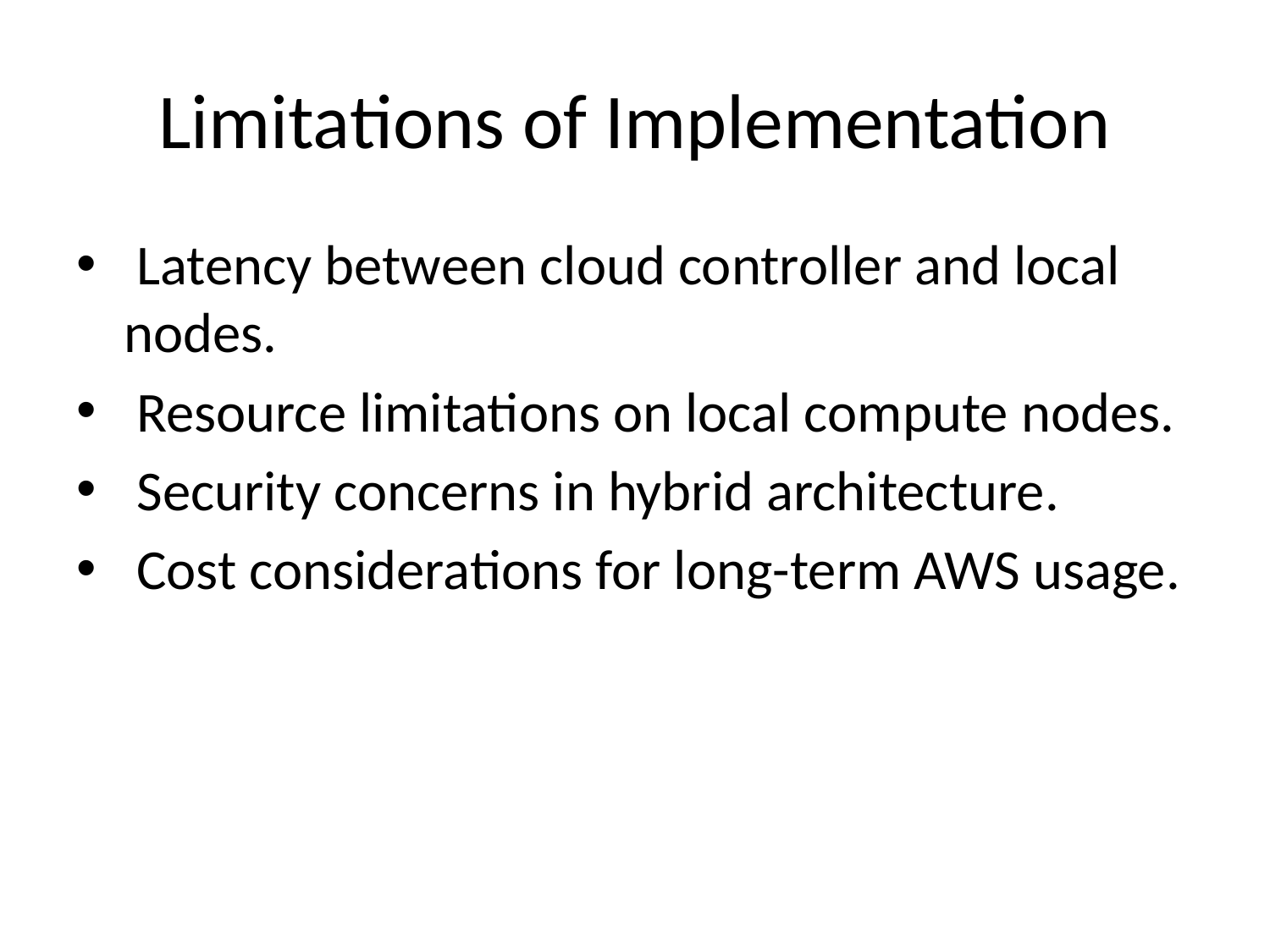

# Limitations of Implementation
 Latency between cloud controller and local nodes.
 Resource limitations on local compute nodes.
 Security concerns in hybrid architecture.
 Cost considerations for long-term AWS usage.